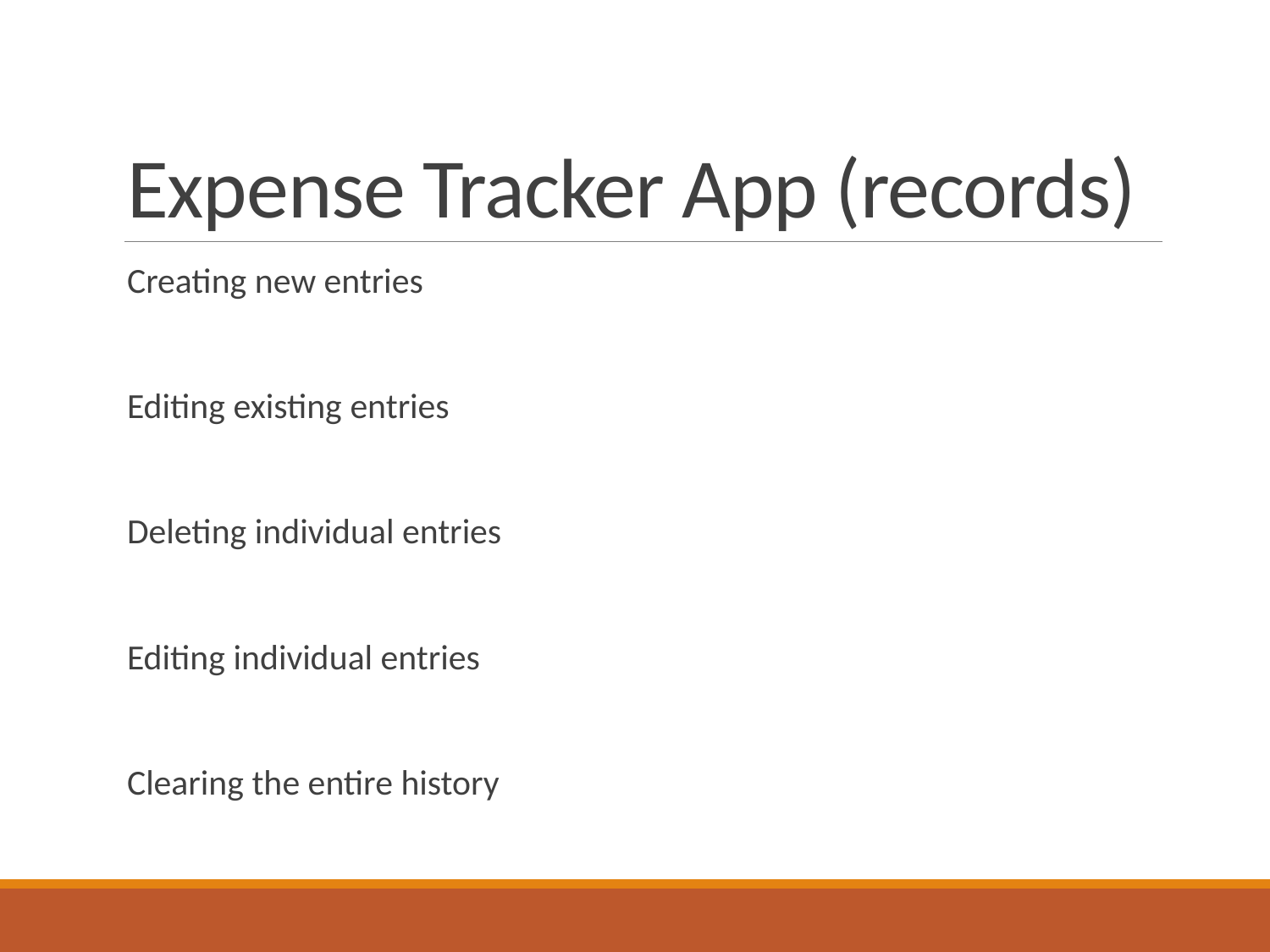

# Expense Tracker App (records)
Creating new entries

Editing existing entries

Deleting individual entries

Editing individual entries

Clearing the entire history